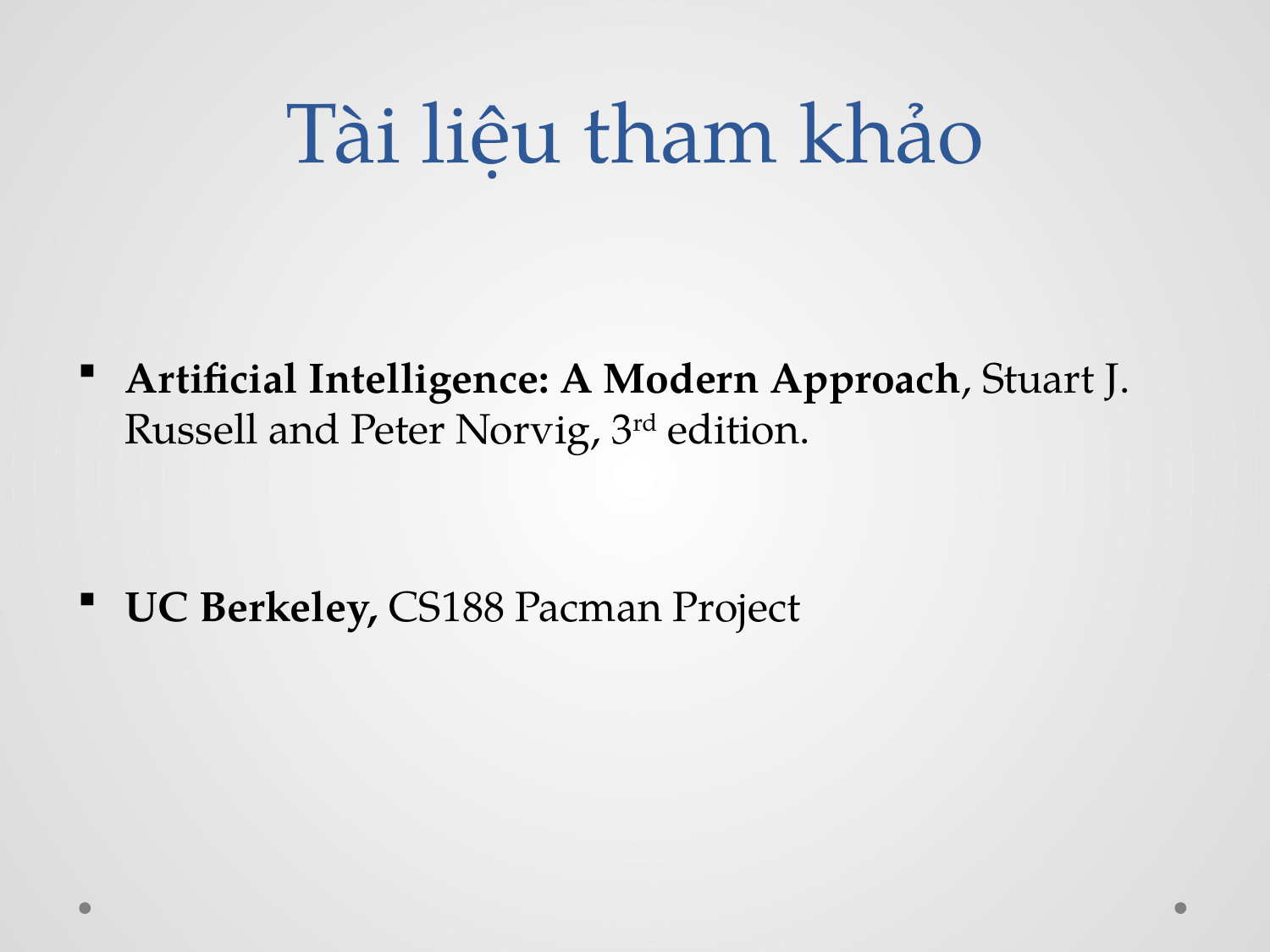

# Tài liệu tham khảo

Artificial Intelligence: A Modern Approach, Stuart J. Russell and Peter Norvig, 3rd edition.

UC Berkeley, CS188 Pacman Project